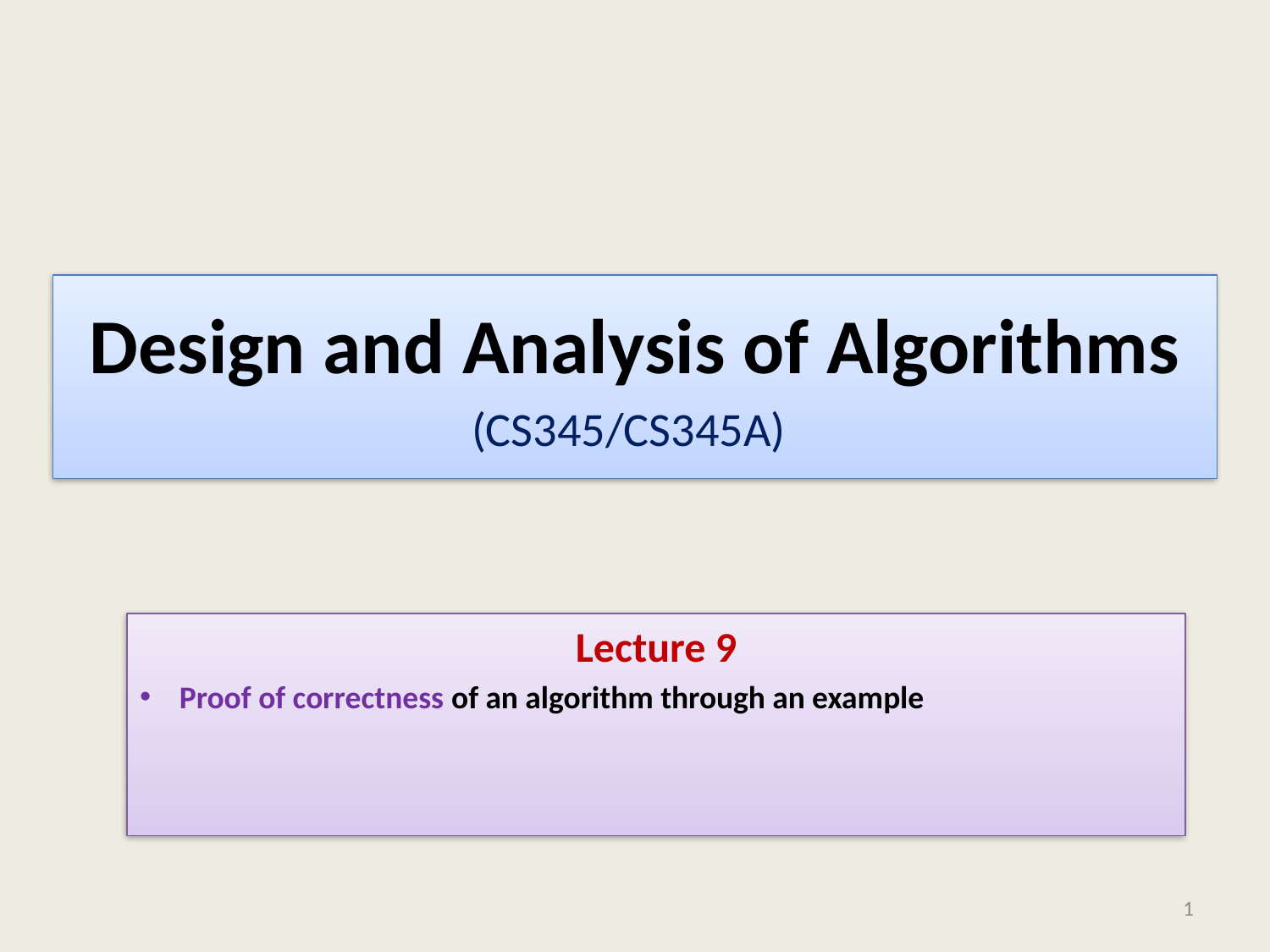

# Design and Analysis of Algorithms (CS345/CS345A)
Lecture 9
Proof of correctness of an algorithm through an example
1